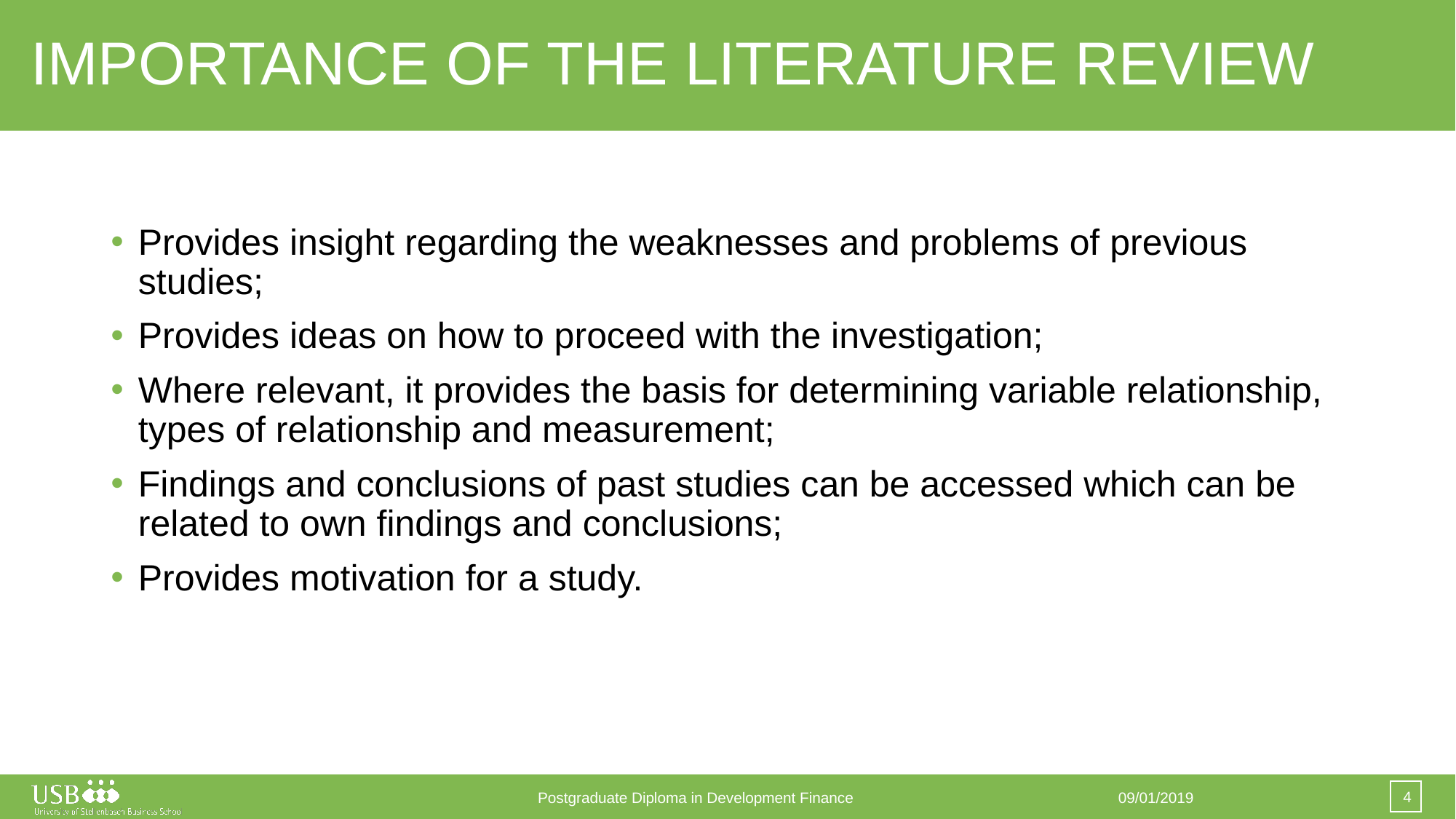

# IMPORTANCE OF THE LITERATURE REVIEW
Provides insight regarding the weaknesses and problems of previous studies;
Provides ideas on how to proceed with the investigation;
Where relevant, it provides the basis for determining variable relationship, types of relationship and measurement;
Findings and conclusions of past studies can be accessed which can be related to own findings and conclusions;
Provides motivation for a study.

4